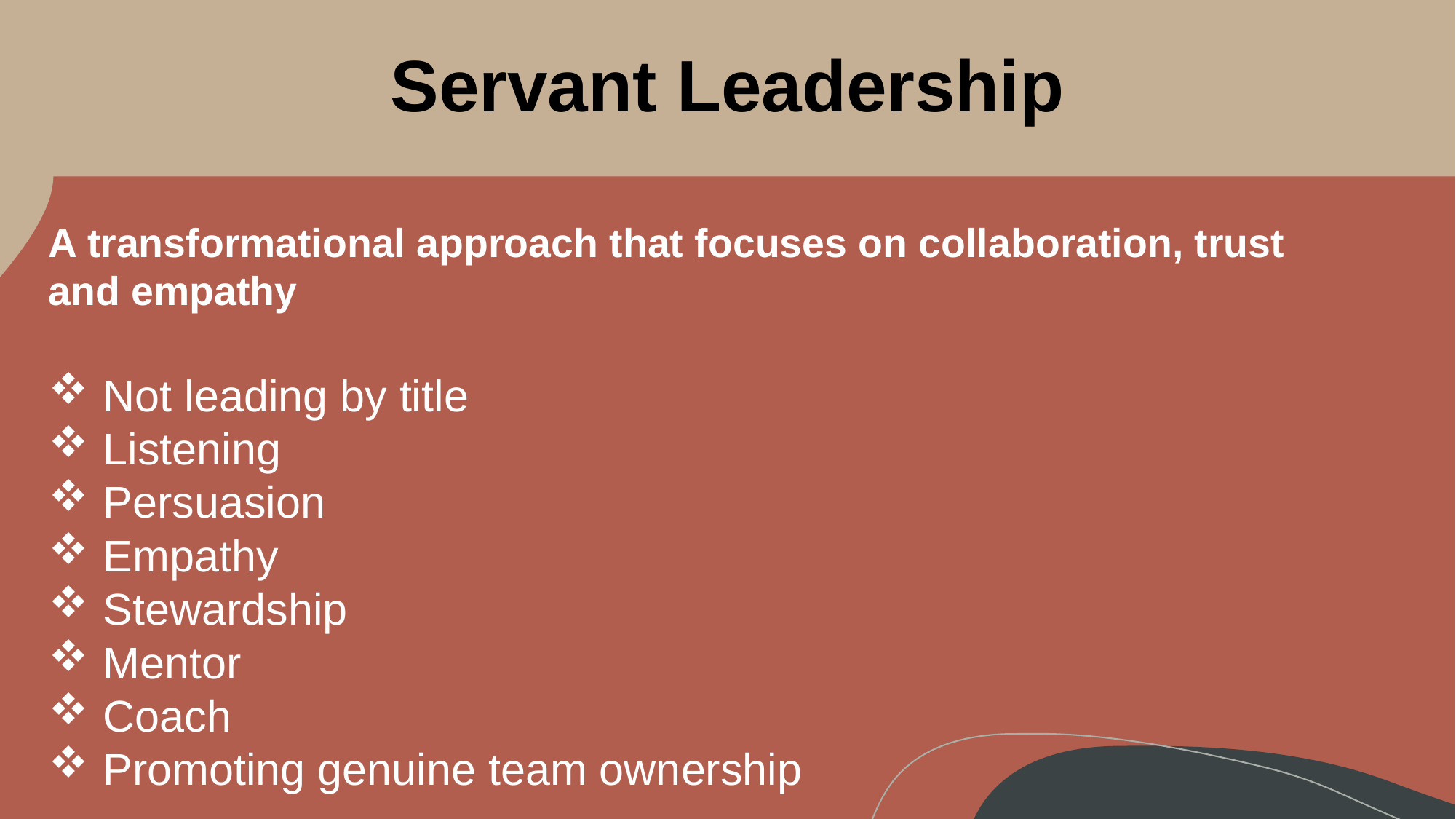

# Servant Leadership
A transformational approach that focuses on collaboration, trust and empathy

Not leading by title
Listening
Persuasion
Empathy
Stewardship
Mentor
Coach
Promoting genuine team ownership